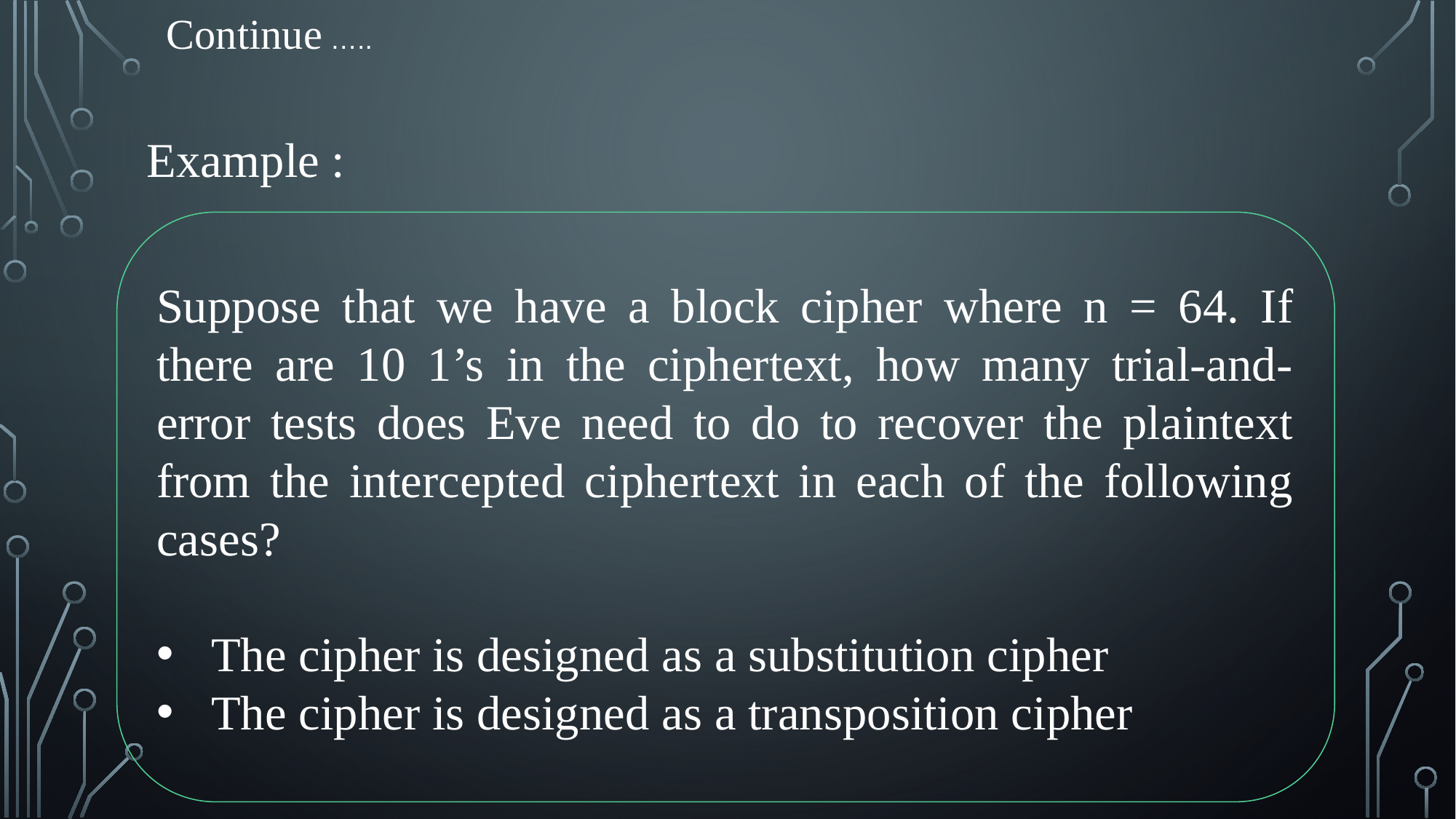

Continue …..
Example :

Suppose that we have a block cipher where n = 64. If there are 10 1’s in the ciphertext, how many trial-and-error tests does Eve need to do to recover the plaintext from the intercepted ciphertext in each of the following cases?

The cipher is designed as a substitution cipher
The cipher is designed as a transposition cipher